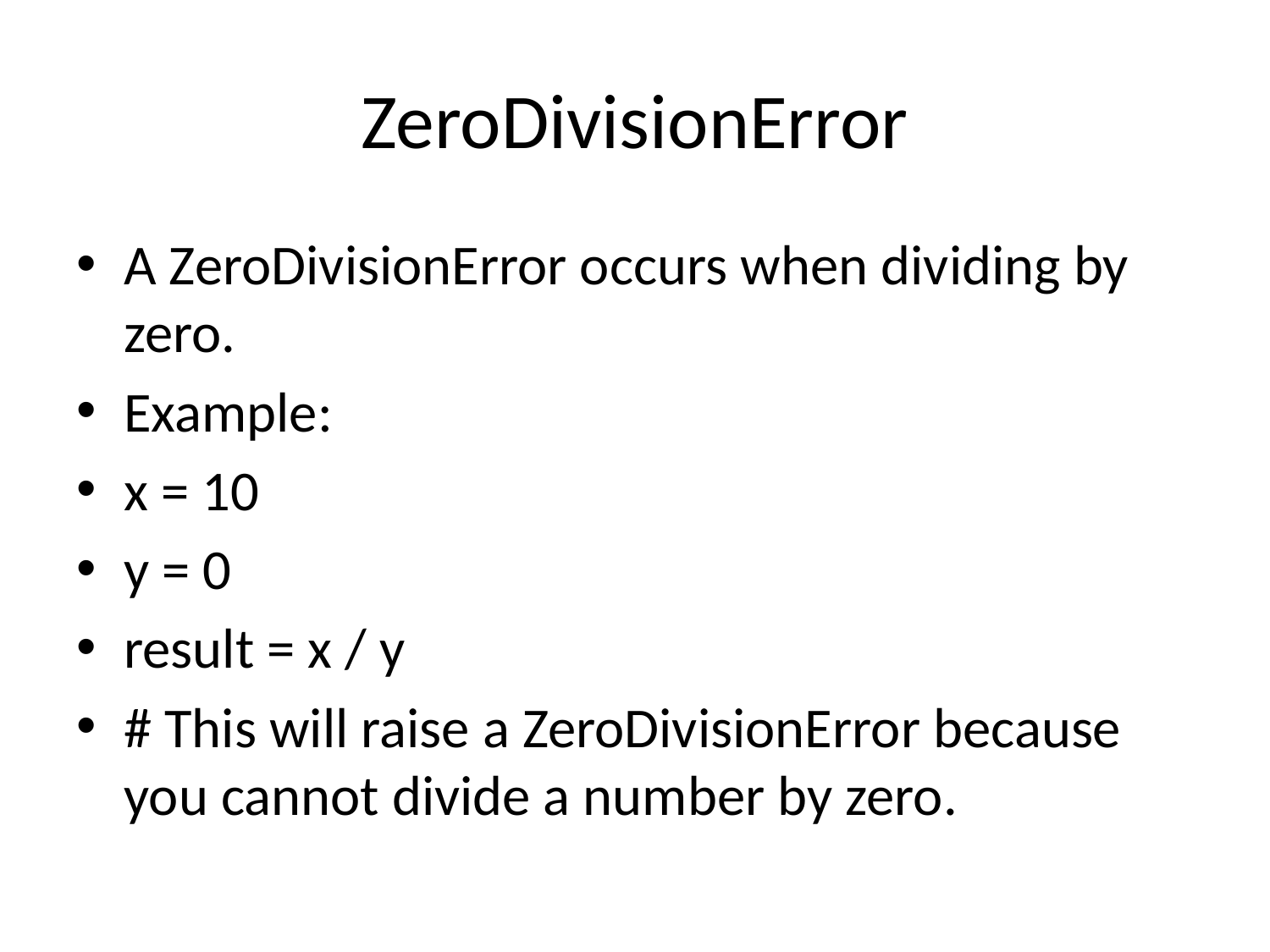

# ZeroDivisionError
A ZeroDivisionError occurs when dividing by zero.
Example:
x = 10
y = 0
result = x / y
# This will raise a ZeroDivisionError because you cannot divide a number by zero.